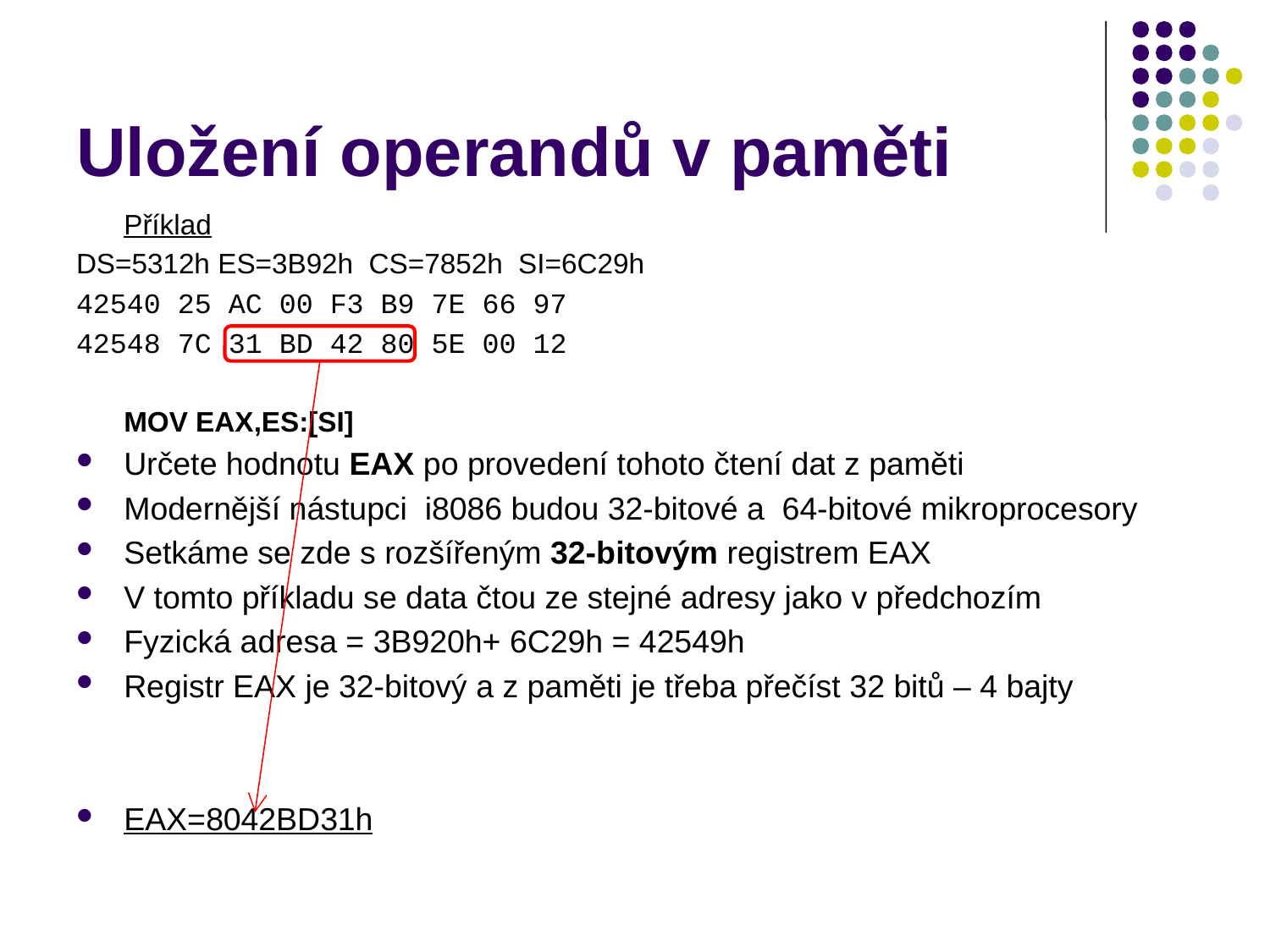

# Uložení operandů v paměti
Příklad
DS=5312h ES=3B92h  CS=7852h  SI=6C29h
42540 25 AC 00 F3 B9 7E 66 97
42548 7C 31 BD 42 80 5E 00 12

	MOV EAX,ES:[SI]
Určete hodnotu EAX po provedení tohoto čtení dat z paměti
Modernější nástupci  i8086 budou 32-bitové a  64-bitové mikroprocesory
Setkáme se zde s rozšířeným 32-bitovým registrem EAX
V tomto příkladu se data čtou ze stejné adresy jako v předchozím
Fyzická adresa = 3B920h+ 6C29h = 42549h
Registr EAX je 32-bitový a z paměti je třeba přečíst 32 bitů – 4 bajty

EAX=8042BD31h